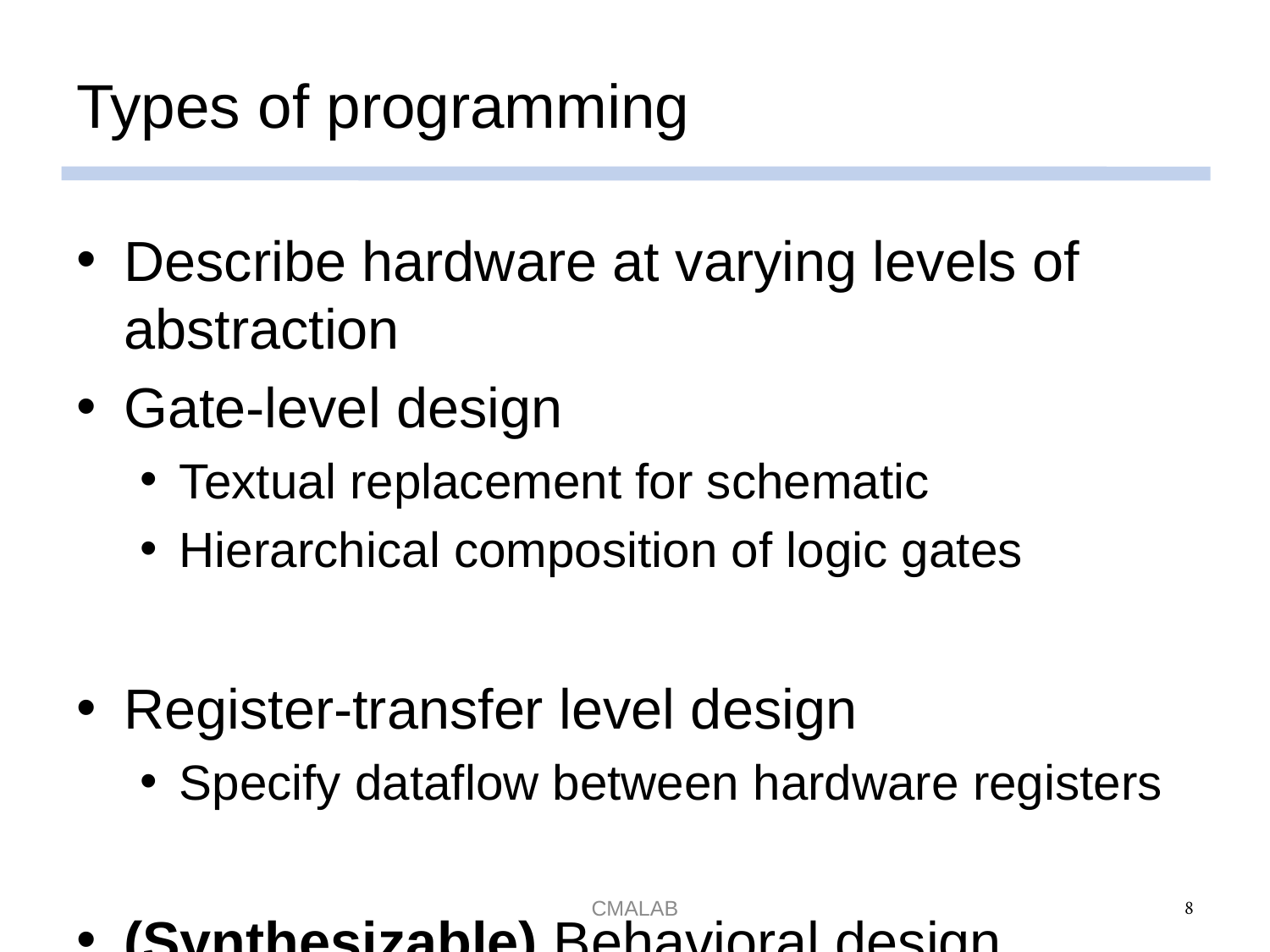

# Types of programming
Describe hardware at varying levels of abstraction
Gate-level design
Textual replacement for schematic
Hierarchical composition of logic gates

Register-transfer level design
Specify dataflow between hardware registers

(Synthesizable) Behavioral design
Describe what module does, not how
Synthesis generates circuit for module
CMALAB
8